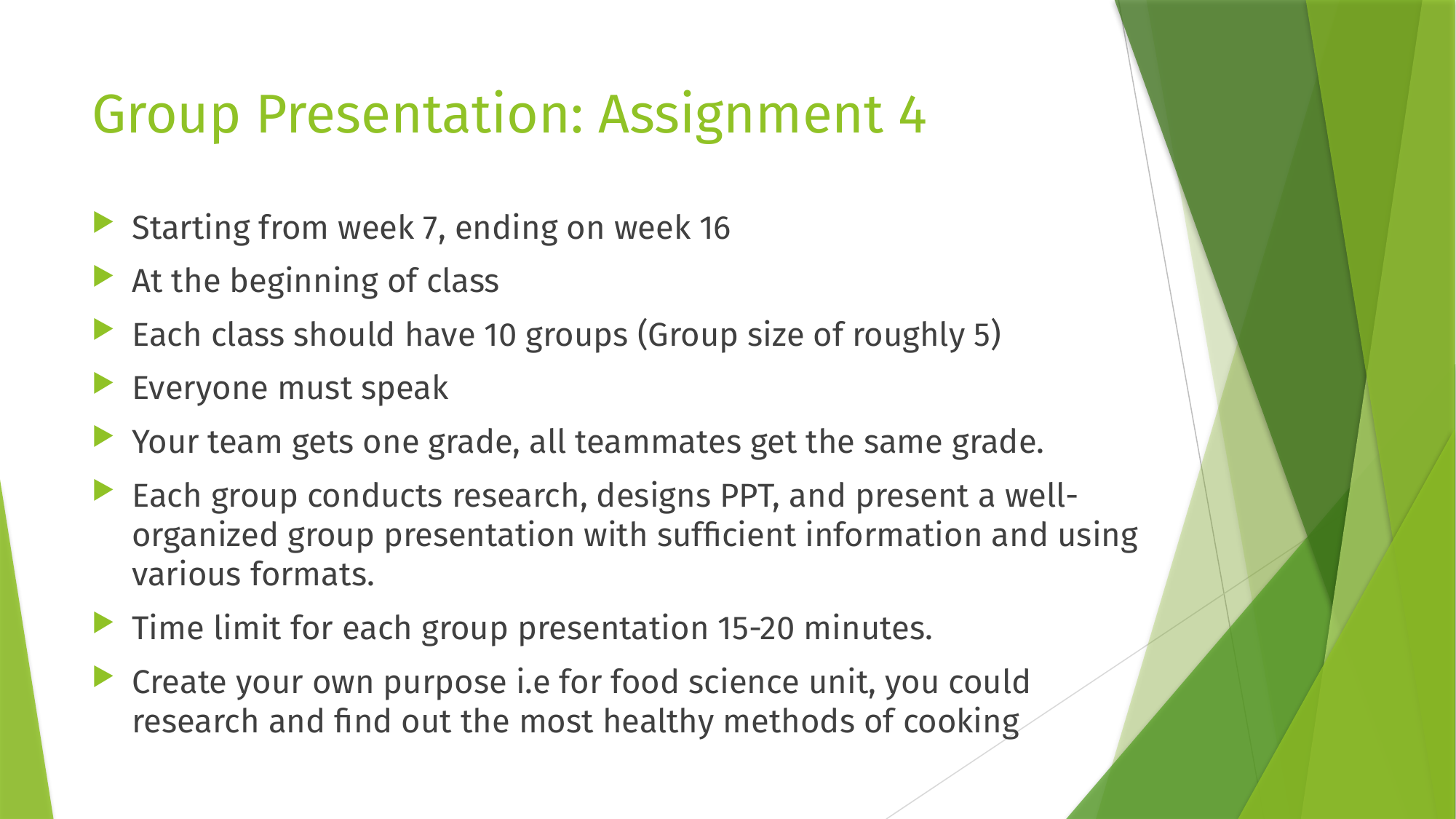

# Group Presentation: Assignment 4
Starting from week 7, ending on week 16
At the beginning of class
Each class should have 10 groups (Group size of roughly 5)
Everyone must speak
Your team gets one grade, all teammates get the same grade.
Each group conducts research, designs PPT, and present a well-organized group presentation with sufficient information and using various formats.
Time limit for each group presentation 15-20 minutes.
Create your own purpose i.e for food science unit, you could research and find out the most healthy methods of cooking